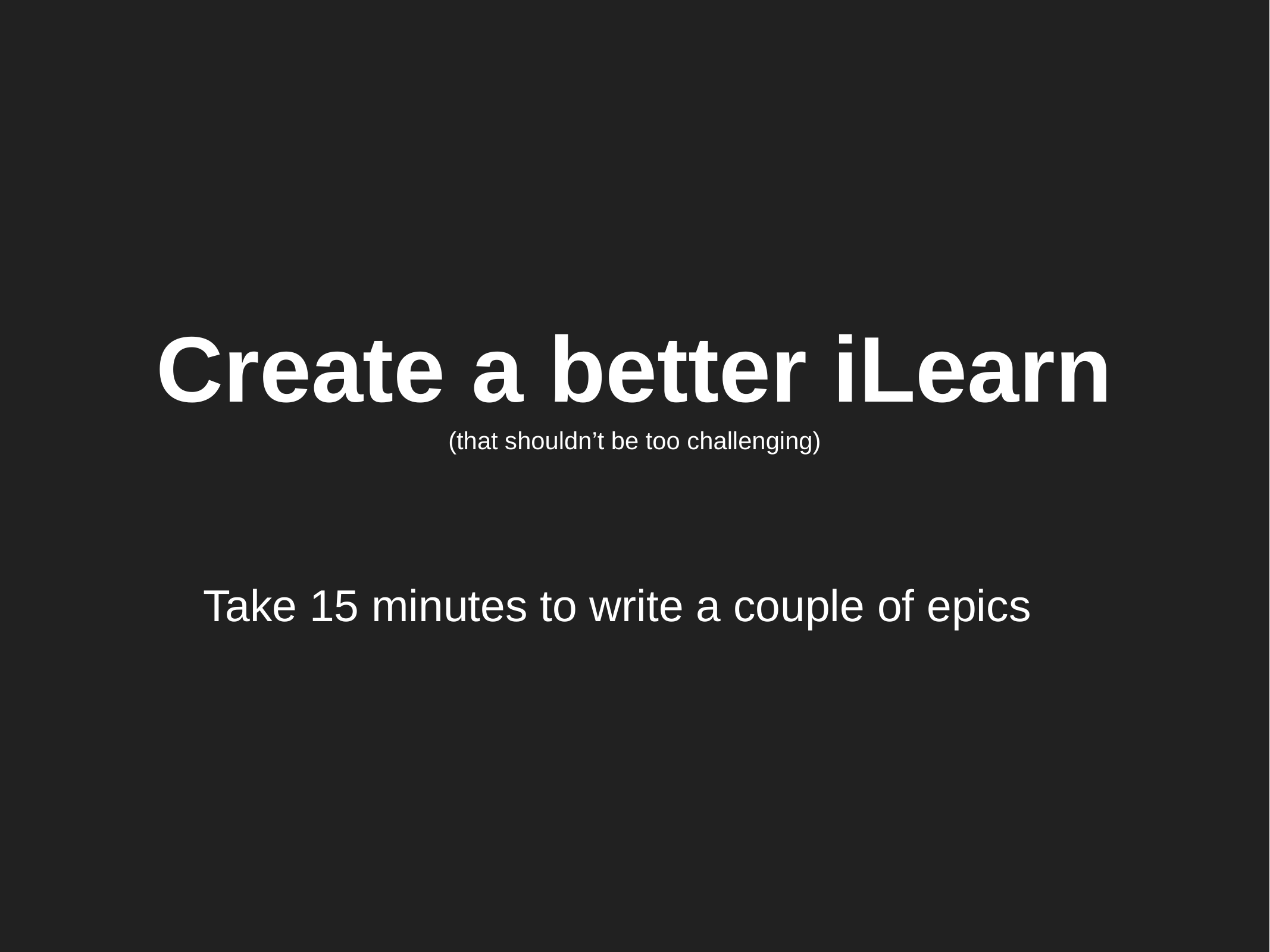

Create a better iLearn
(that shouldn’t be too challenging)
Take 15 minutes to write a couple of epics